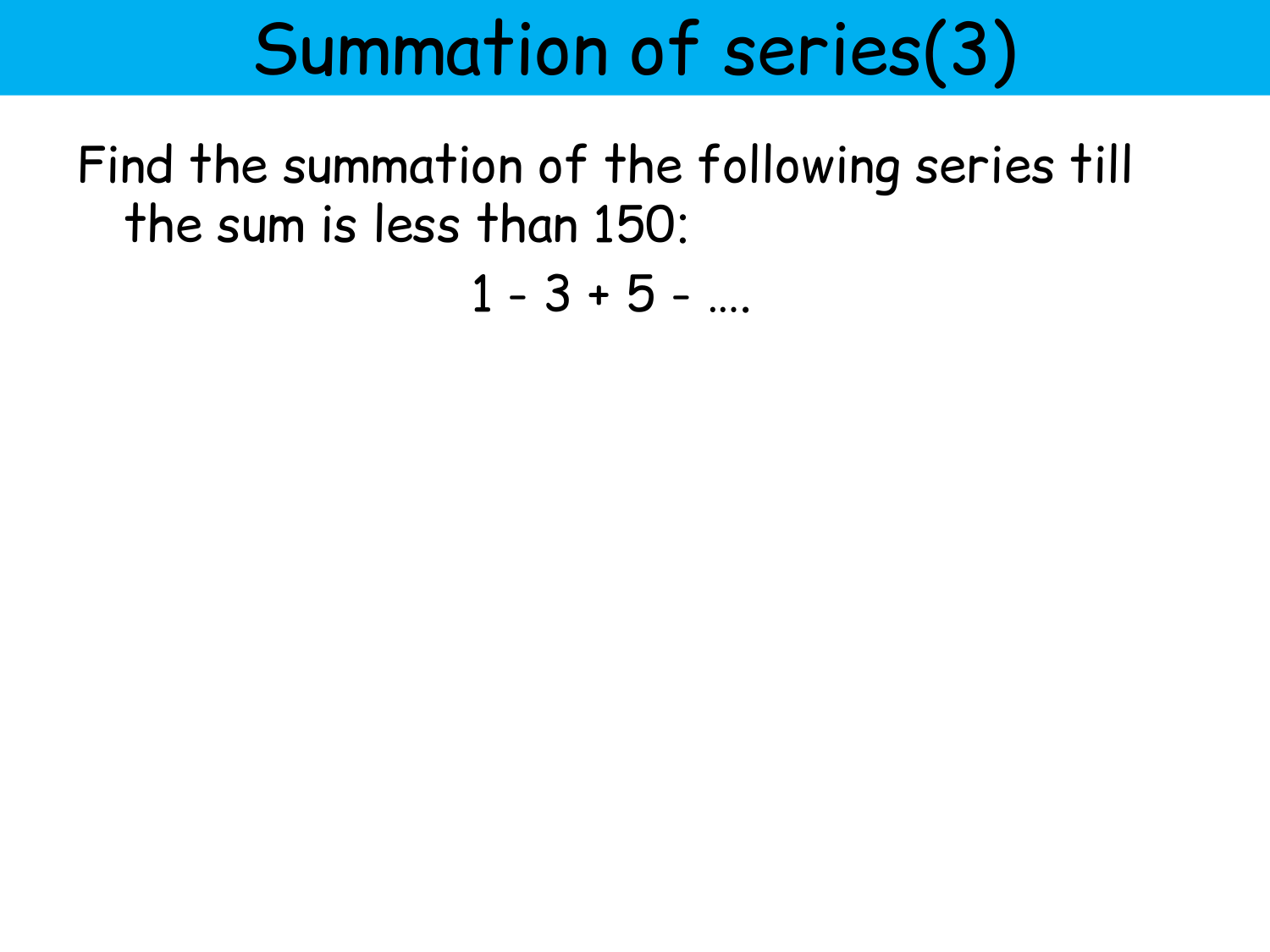

# Summation of series(3)
Find the summation of the following series till the sum is less than 150:
1 - 3 + 5 - ….